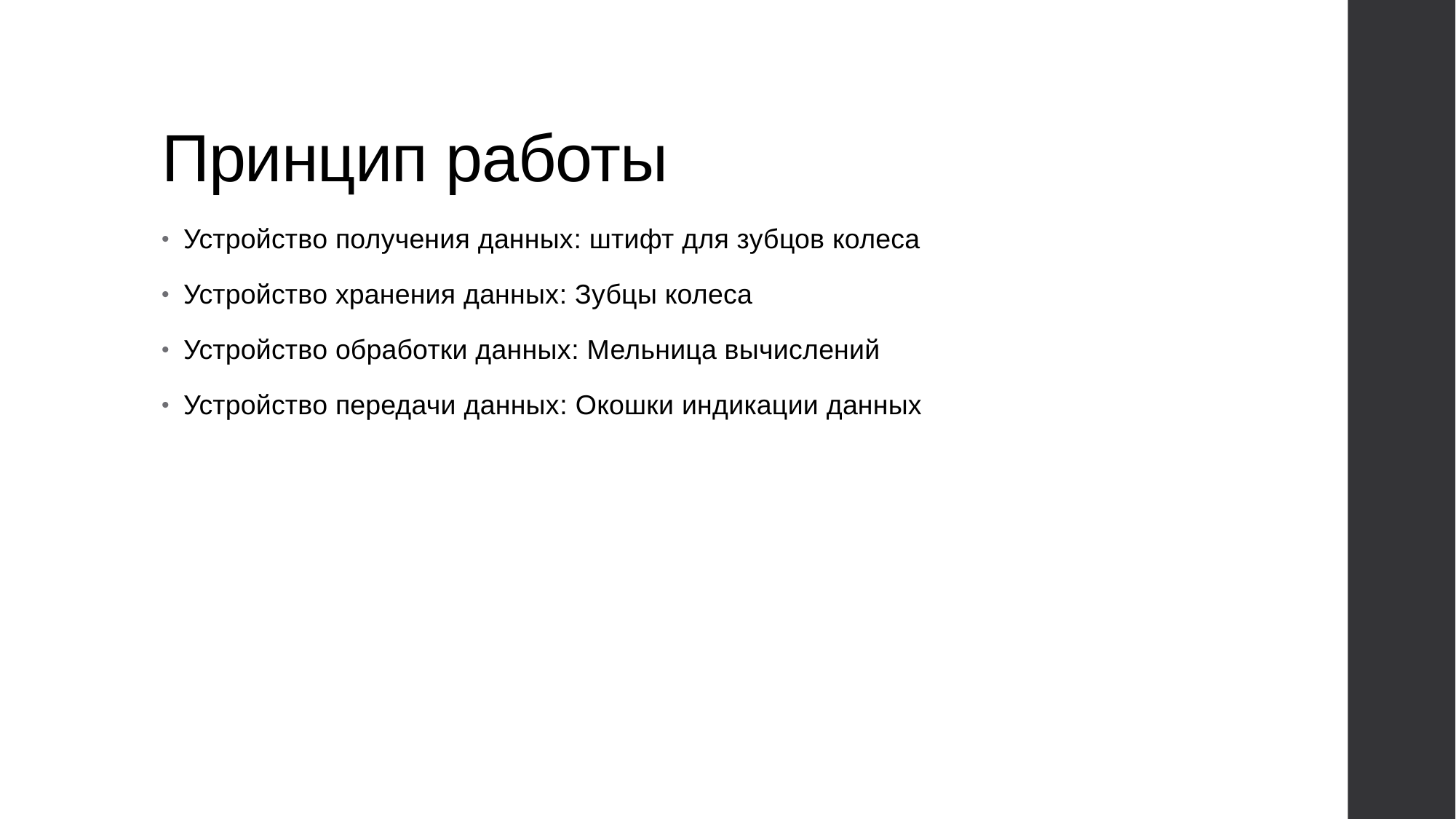

# Принцип работы
Устройство получения данных: штифт для зубцов колеса
Устройство хранения данных: Зубцы колеса
Устройство обработки данных: Мельница вычислений
Устройство передачи данных: Окошки индикации данных